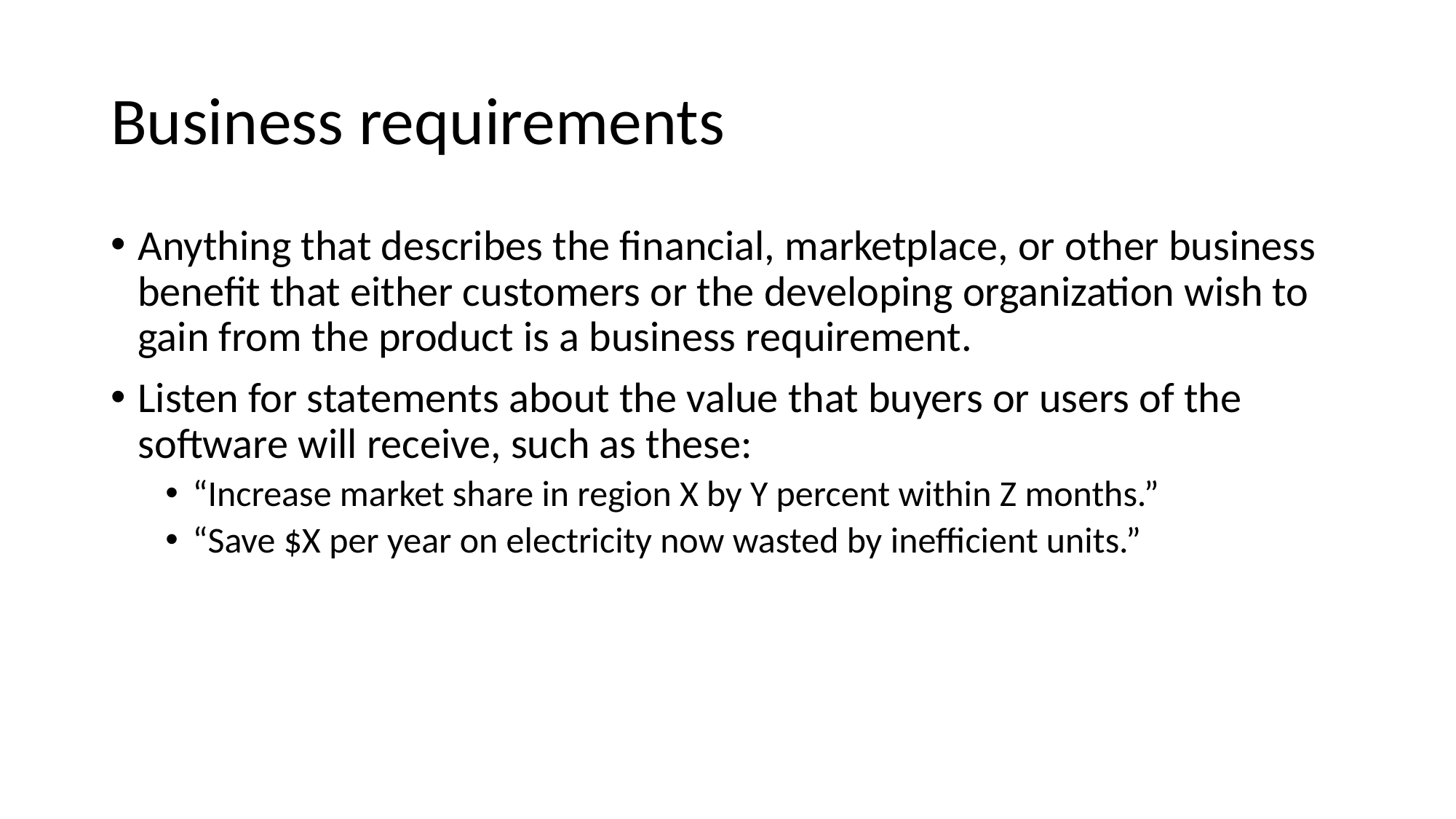

Business requirements
Anything that describes the financial, marketplace, or other business benefit that either customers or the developing organization wish to gain from the product is a business requirement.
Listen for statements about the value that buyers or users of the software will receive, such as these:
“Increase market share in region X by Y percent within Z months.”
“Save $X per year on electricity now wasted by inefficient units.”